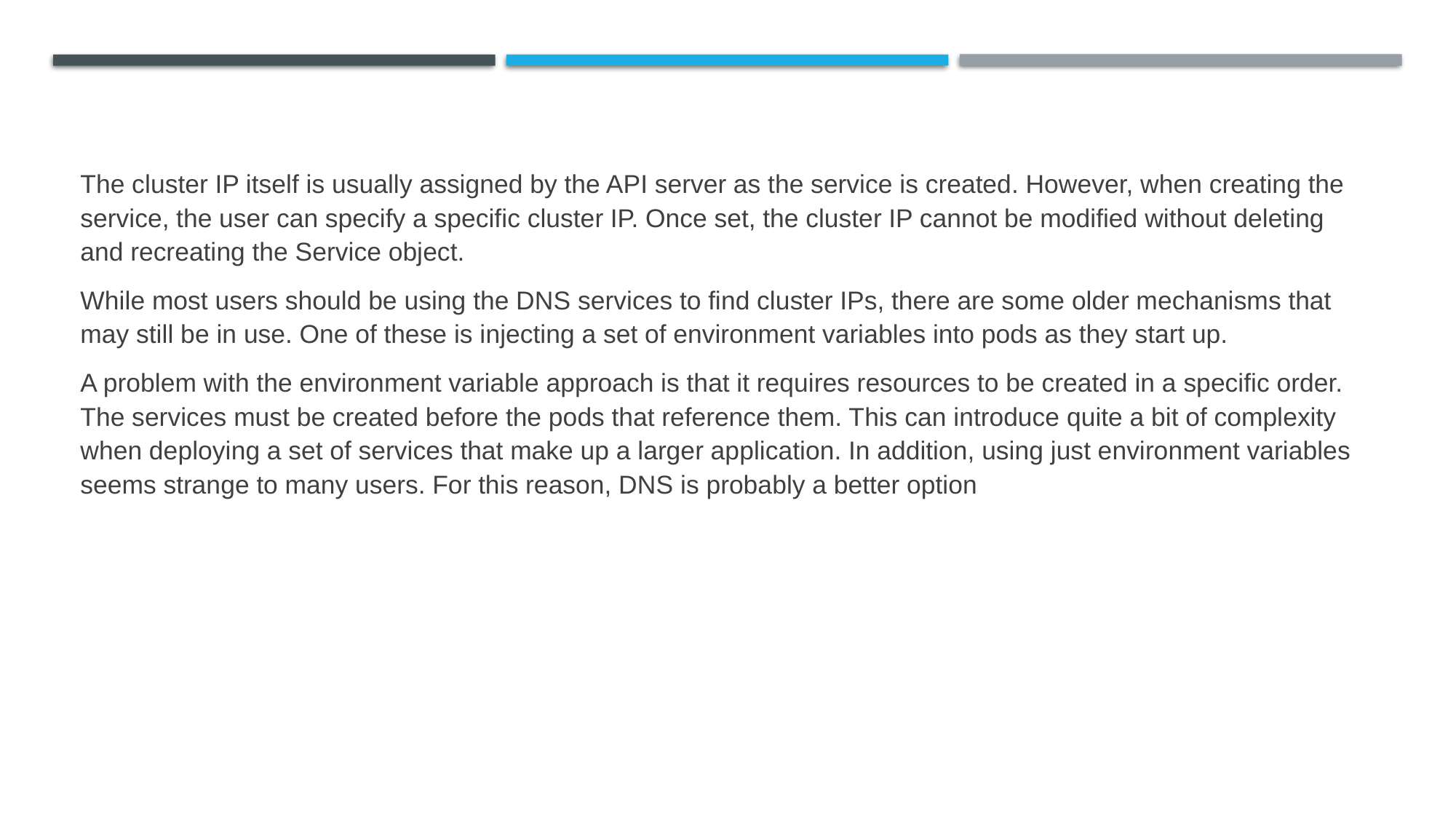

The cluster IP itself is usually assigned by the API server as the service is created. However, when creating the service, the user can specify a specific cluster IP. Once set, the cluster IP cannot be modified without deleting and recreating the Service object.
While most users should be using the DNS services to find cluster IPs, there are some older mechanisms that may still be in use. One of these is injecting a set of environment variables into pods as they start up.
A problem with the environment variable approach is that it requires resources to be created in a specific order. The services must be created before the pods that reference them. This can introduce quite a bit of complexity when deploying a set of services that make up a larger application. In addition, using just environment variables seems strange to many users. For this reason, DNS is probably a better option